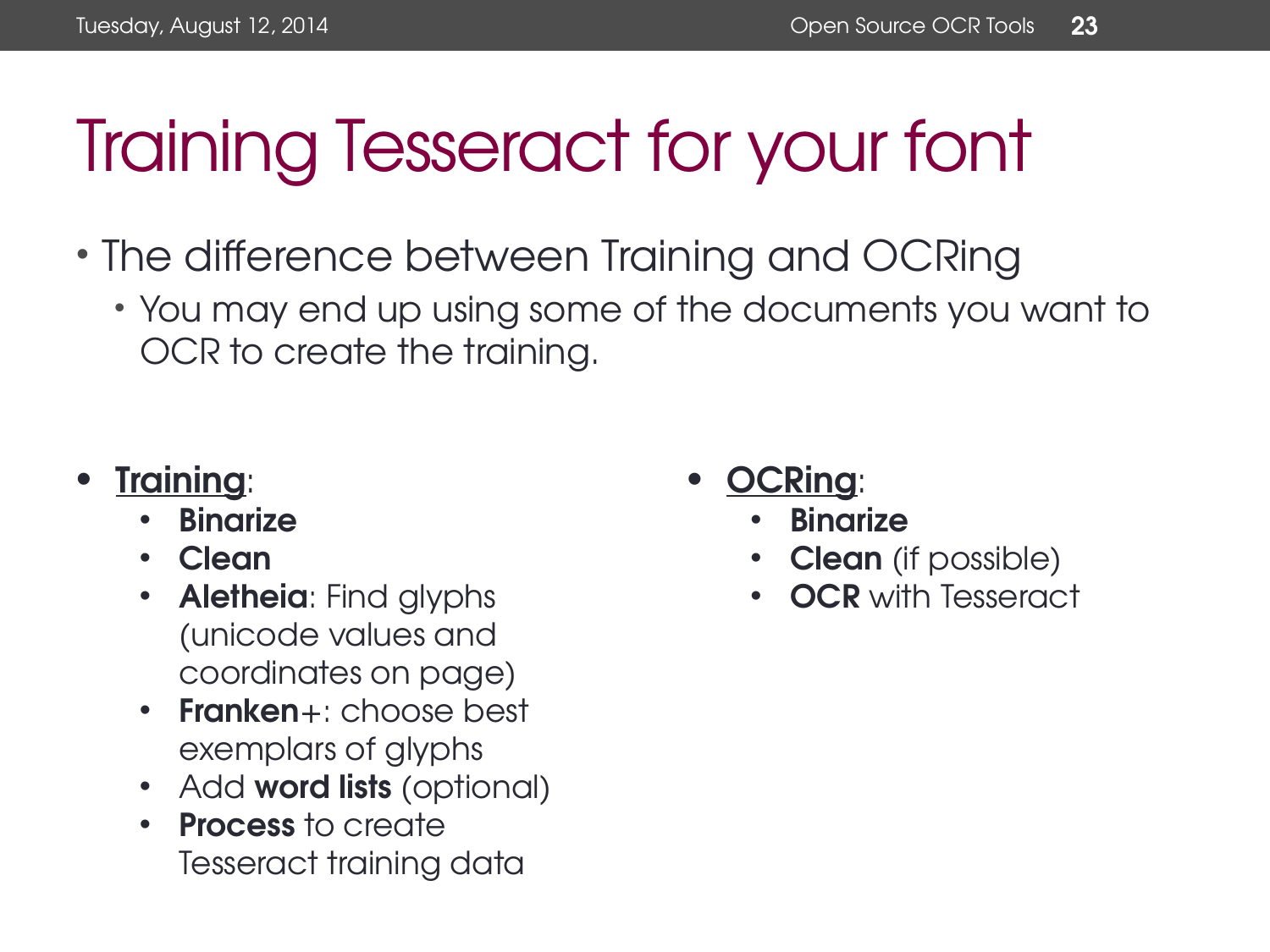

Tuesday, August 12, 2014
Open Source OCR Tools
23
# Training Tesseract for your font
The difference between Training and OCRing
You may end up using some of the documents you want to OCR to create the training.
Training:
Binarize
Clean
Aletheia: Find glyphs (unicode values and coordinates on page)
Franken+: choose best exemplars of glyphs
Add word lists (optional)
Process to create Tesseract training data
OCRing:
Binarize
Clean (if possible)
OCR with Tesseract